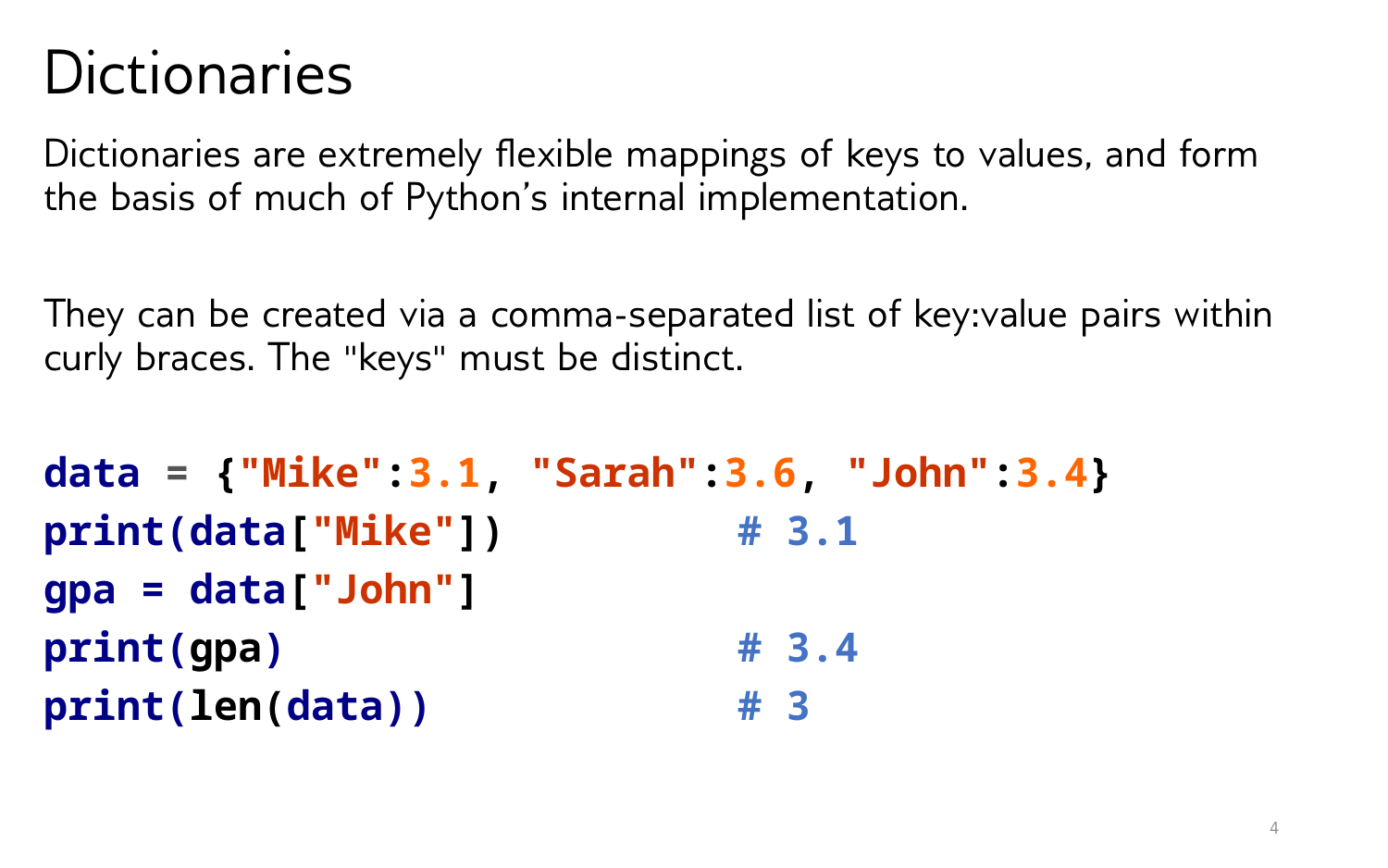

# Dictionaries
Dictionaries are extremely flexible mappings of keys to values, and form the basis of much of Python’s internal implementation.

They can be created via a comma-separated list of key:value pairs within curly braces. The "keys" must be distinct.

data = {"Mike":3.1, "Sarah":3.6, "John":3.4}
print(data["Mike"]) 		# 3.1
gpa = data["John"]
print(gpa) 				# 3.4
print(len(data)) 			# 3

4